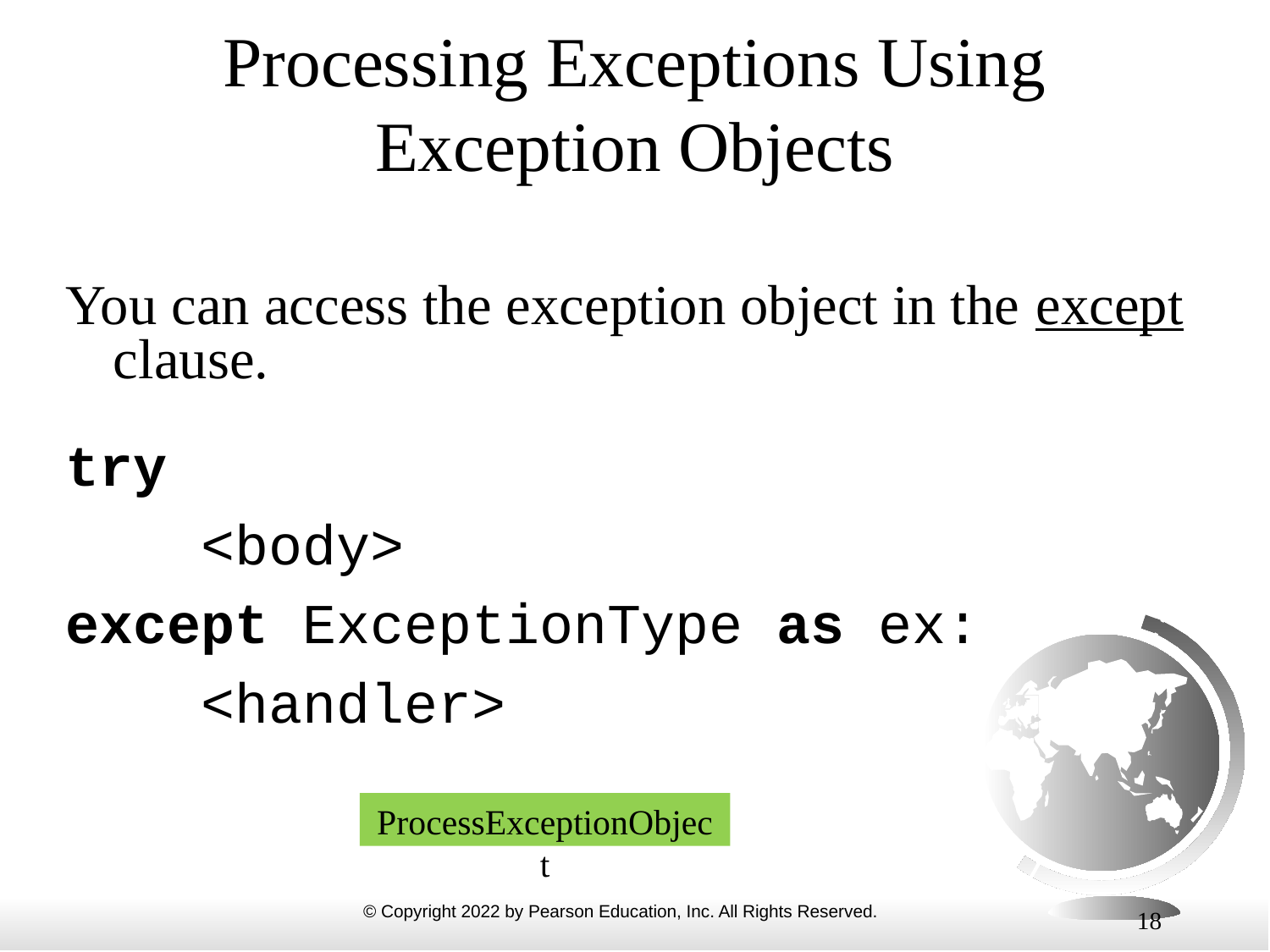

# Processing Exceptions Using Exception Objects
You can access the exception object in the except clause.
try
    <body>
except ExceptionType as ex:
    <handler>
ProcessExceptionObject

18